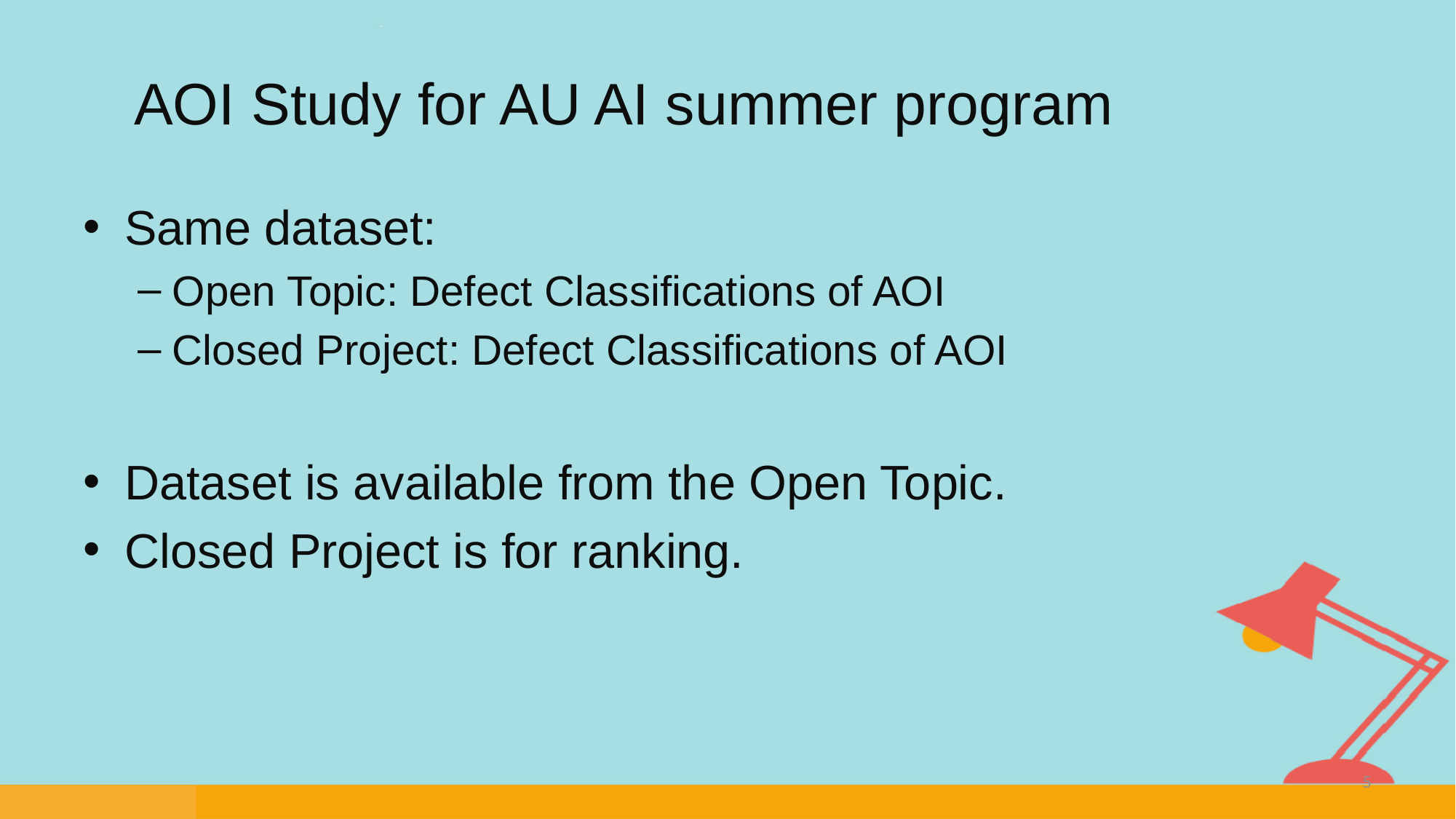

# AOI Study for AU AI summer program
Same dataset:
Open Topic: Defect Classifications of AOI
Closed Project: Defect Classifications of AOI

Dataset is available from the Open Topic.
Closed Project is for ranking.
5